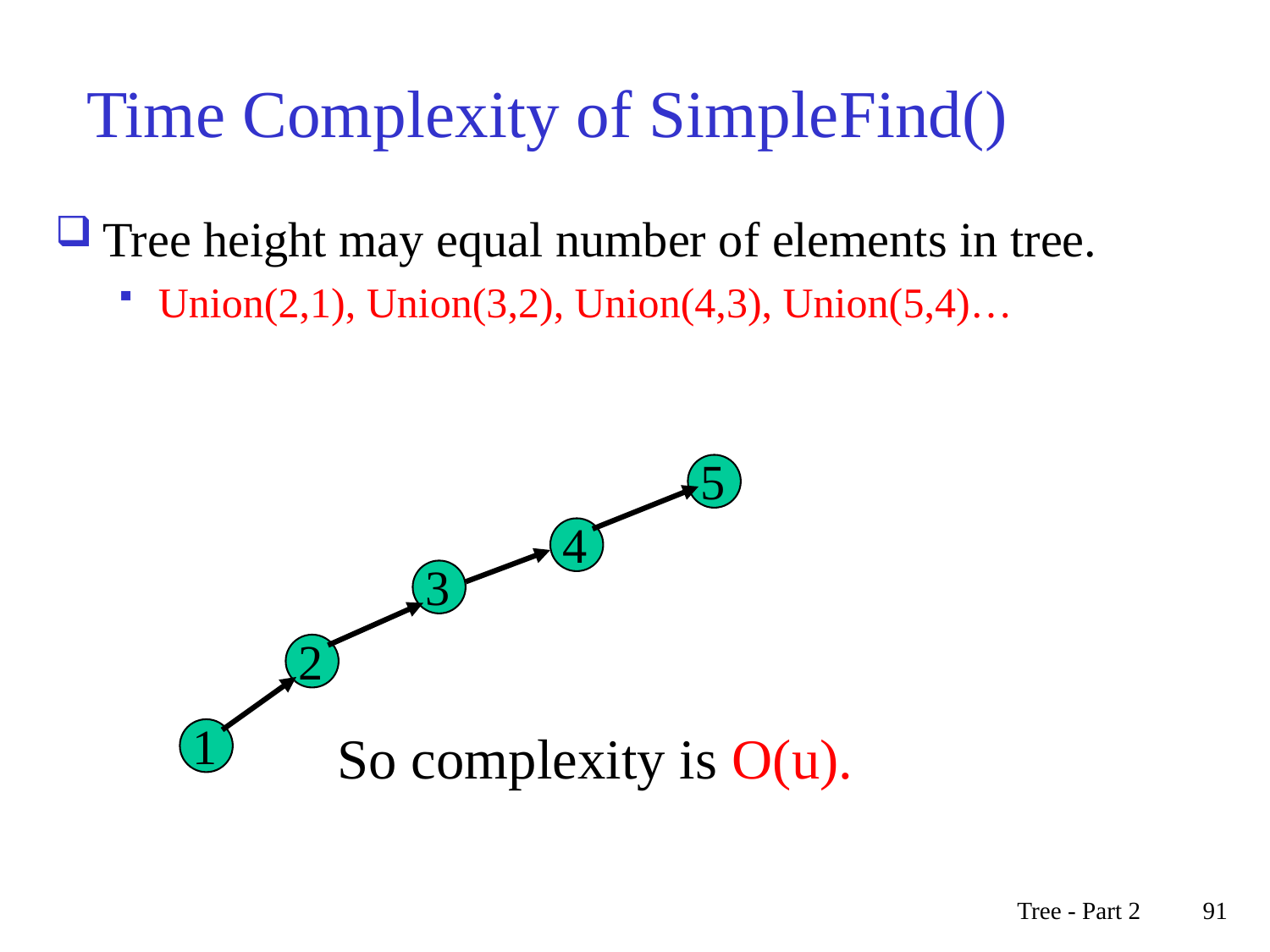

# Time Complexity of SimpleFind()
Tree height may equal number of elements in tree.
Union(2,1), Union(3,2), Union(4,3), Union(5,4)…

5

4

3

2

1
So complexity is O(u).
Tree - Part 2
91